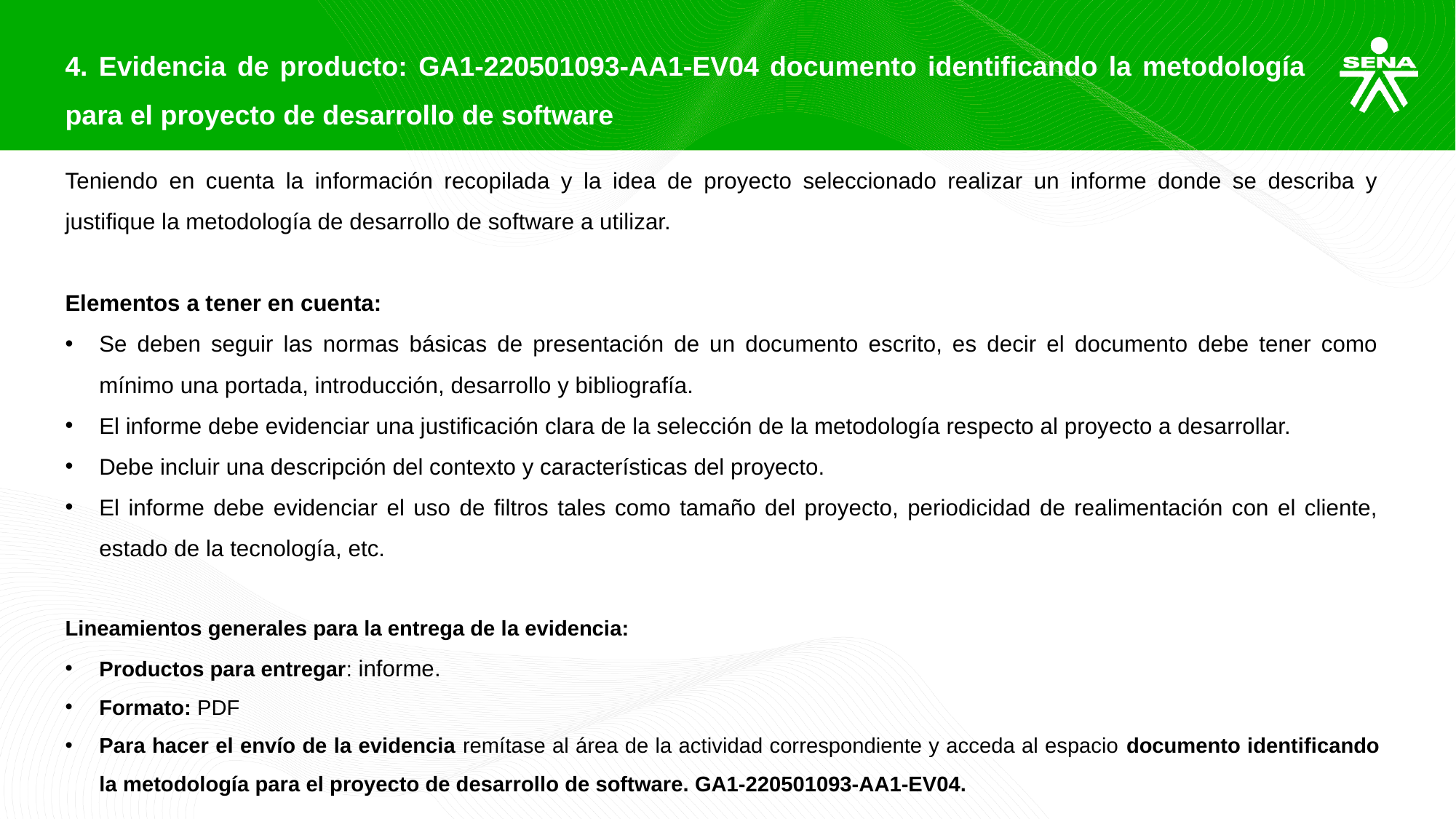

4. Evidencia de producto: GA1-220501093-AA1-EV04 documento identificando la metodología para el proyecto de desarrollo de software
Teniendo en cuenta la información recopilada y la idea de proyecto seleccionado realizar un informe donde se describa y justifique la metodología de desarrollo de software a utilizar.

Elementos a tener en cuenta:
Se deben seguir las normas básicas de presentación de un documento escrito, es decir el documento debe tener como mínimo una portada, introducción, desarrollo y bibliografía.
El informe debe evidenciar una justificación clara de la selección de la metodología respecto al proyecto a desarrollar.
Debe incluir una descripción del contexto y características del proyecto.
El informe debe evidenciar el uso de filtros tales como tamaño del proyecto, periodicidad de realimentación con el cliente, estado de la tecnología, etc.

Lineamientos generales para la entrega de la evidencia:
Productos para entregar: informe.
Formato: PDF
Para hacer el envío de la evidencia remítase al área de la actividad correspondiente y acceda al espacio documento identificando la metodología para el proyecto de desarrollo de software. GA1-220501093-AA1-EV04.